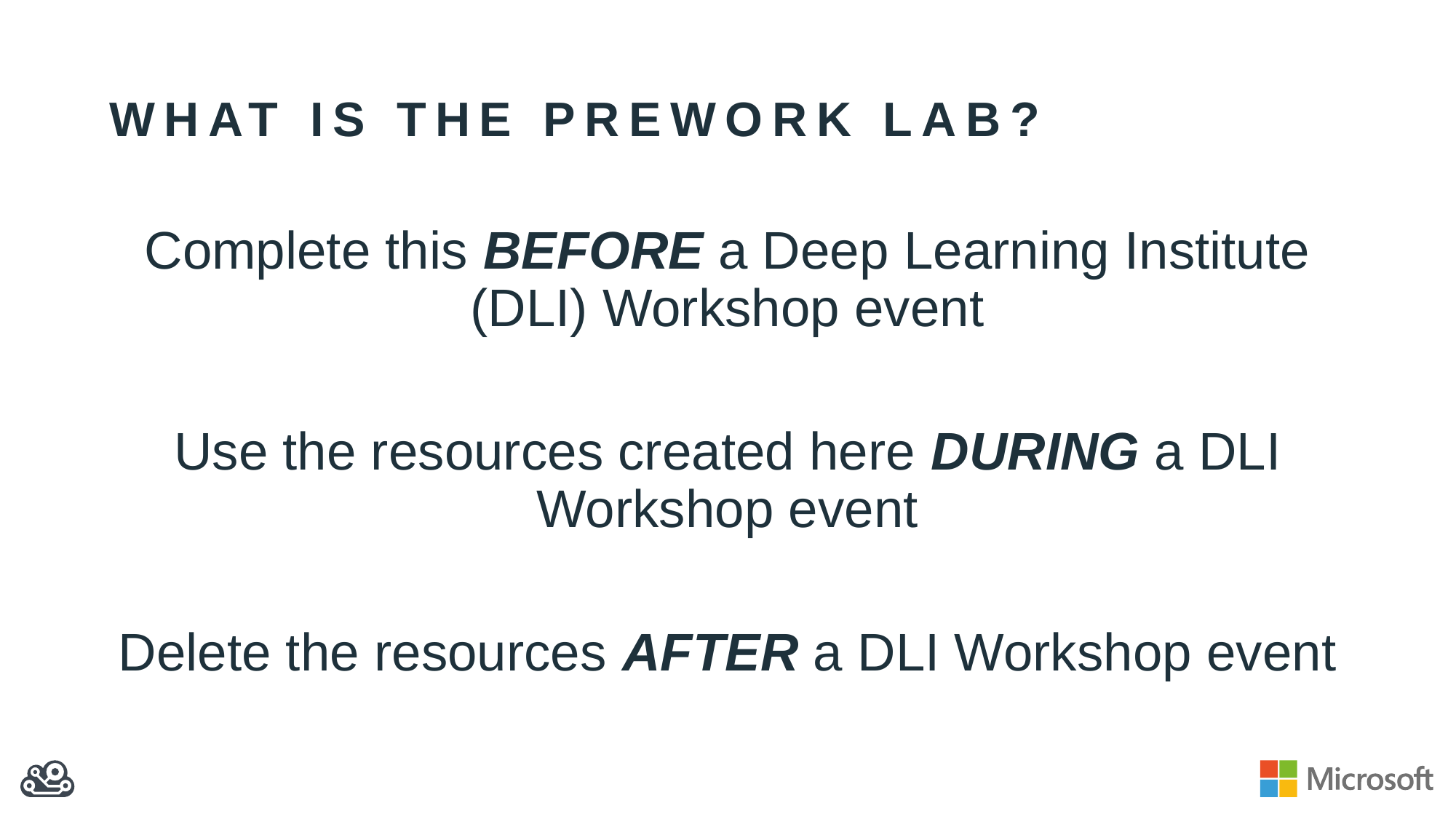

# What is the prework lab?
Complete this BEFORE a Deep Learning Institute (DLI) Workshop event

Use the resources created here DURING a DLI Workshop event

Delete the resources AFTER a DLI Workshop event